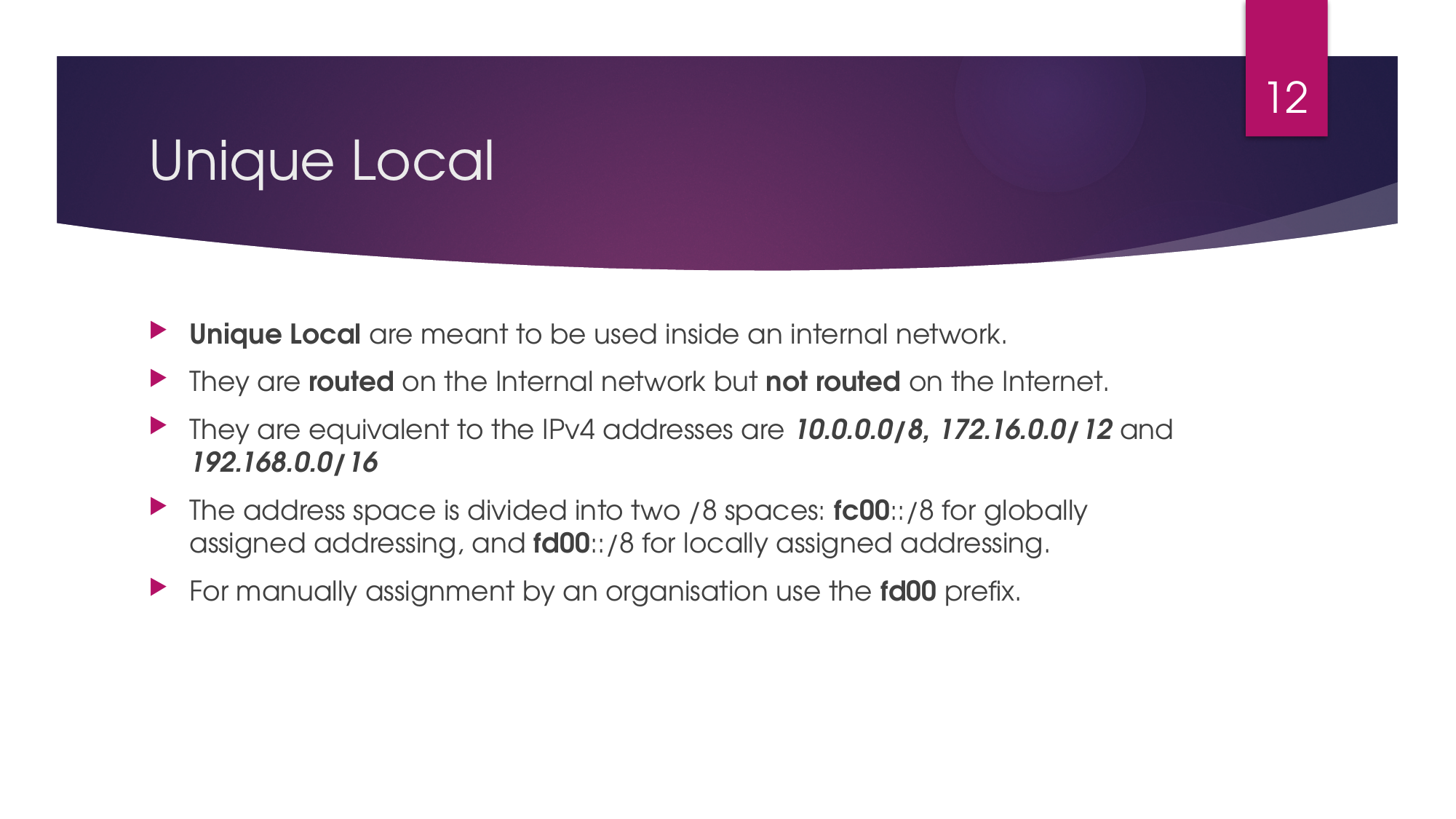

12
# Unique Local
Unique Local are meant to be used inside an internal network.
They are routed on the Internal network but not routed on the Internet.
They are equivalent to the IPv4 addresses are 10.0.0.0/8, 172.16.0.0/12 and 192.168.0.0/16
The address space is divided into two /8 spaces: fc00::/8 for globally assigned addressing, and fd00::/8 for locally assigned addressing.
For manually assignment by an organisation use the fd00 prefix.